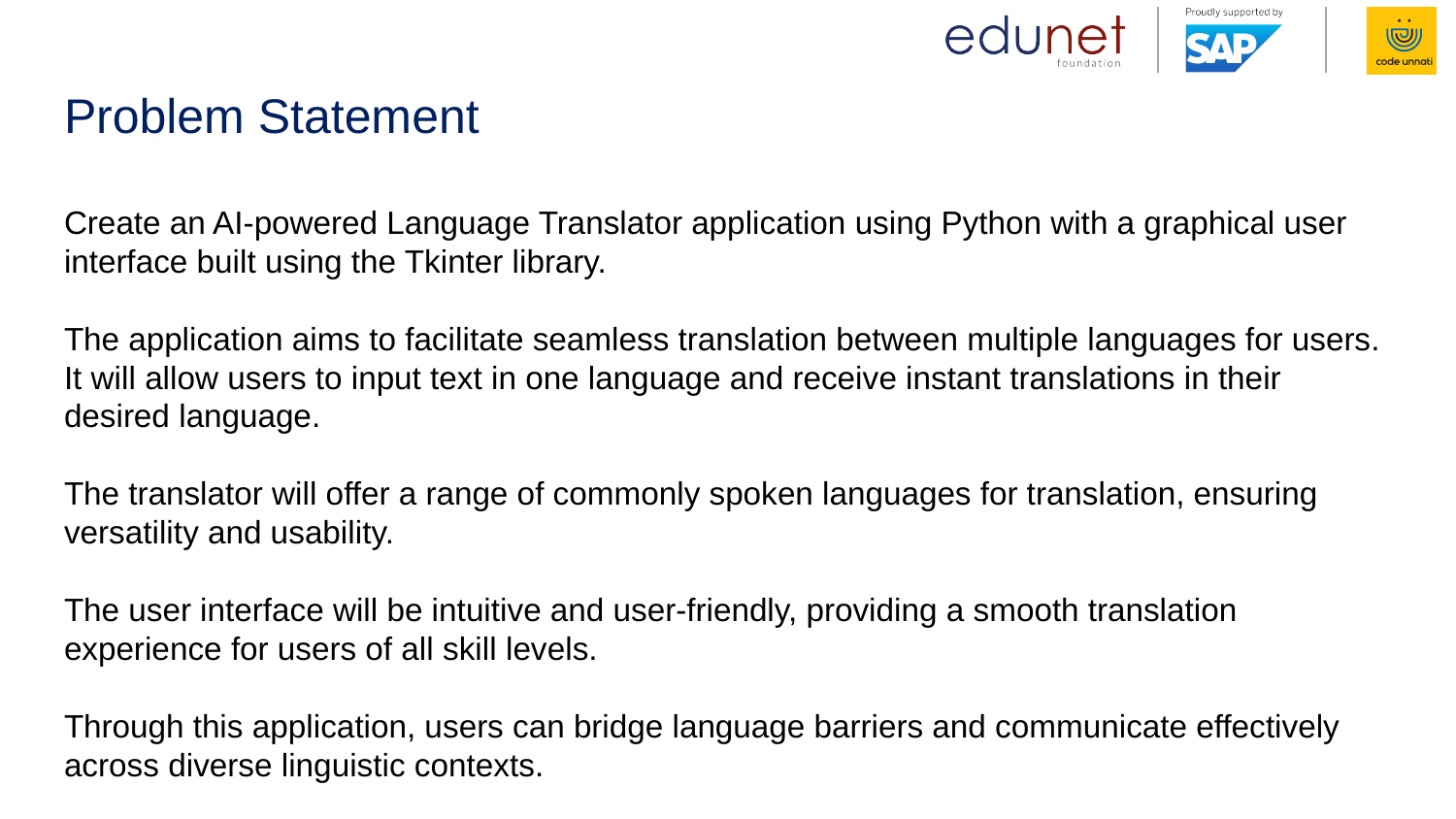

# Problem Statement Create an AI-powered Language Translator application using Python with a graphical user interface built using the Tkinter library. The application aims to facilitate seamless translation between multiple languages for users. It will allow users to input text in one language and receive instant translations in their desired language. The translator will offer a range of commonly spoken languages for translation, ensuring versatility and usability. The user interface will be intuitive and user-friendly, providing a smooth translation experience for users of all skill levels. Through this application, users can bridge language barriers and communicate effectively across diverse linguistic contexts.